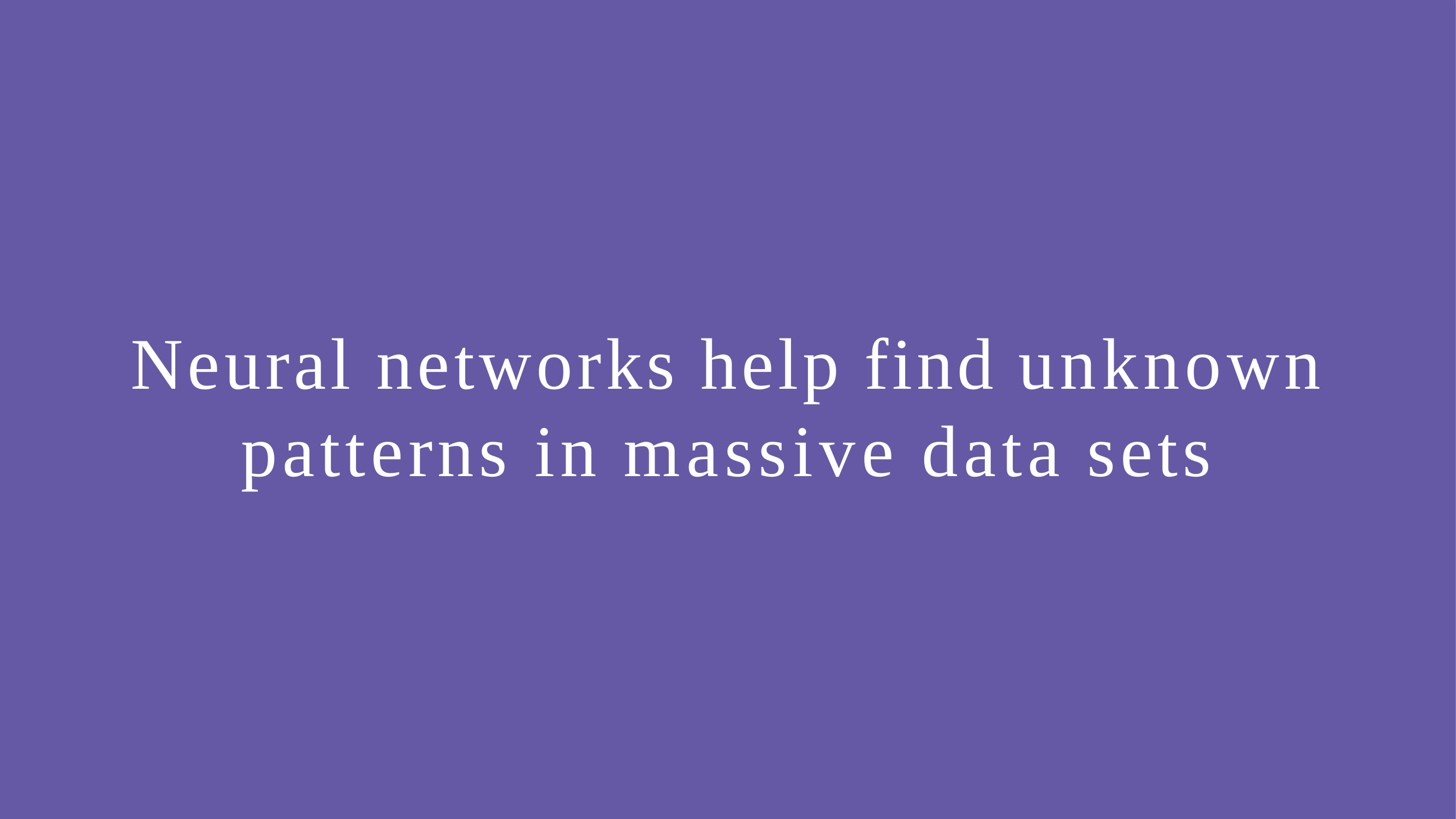

Neural networks help find unknown
patterns in massive data sets